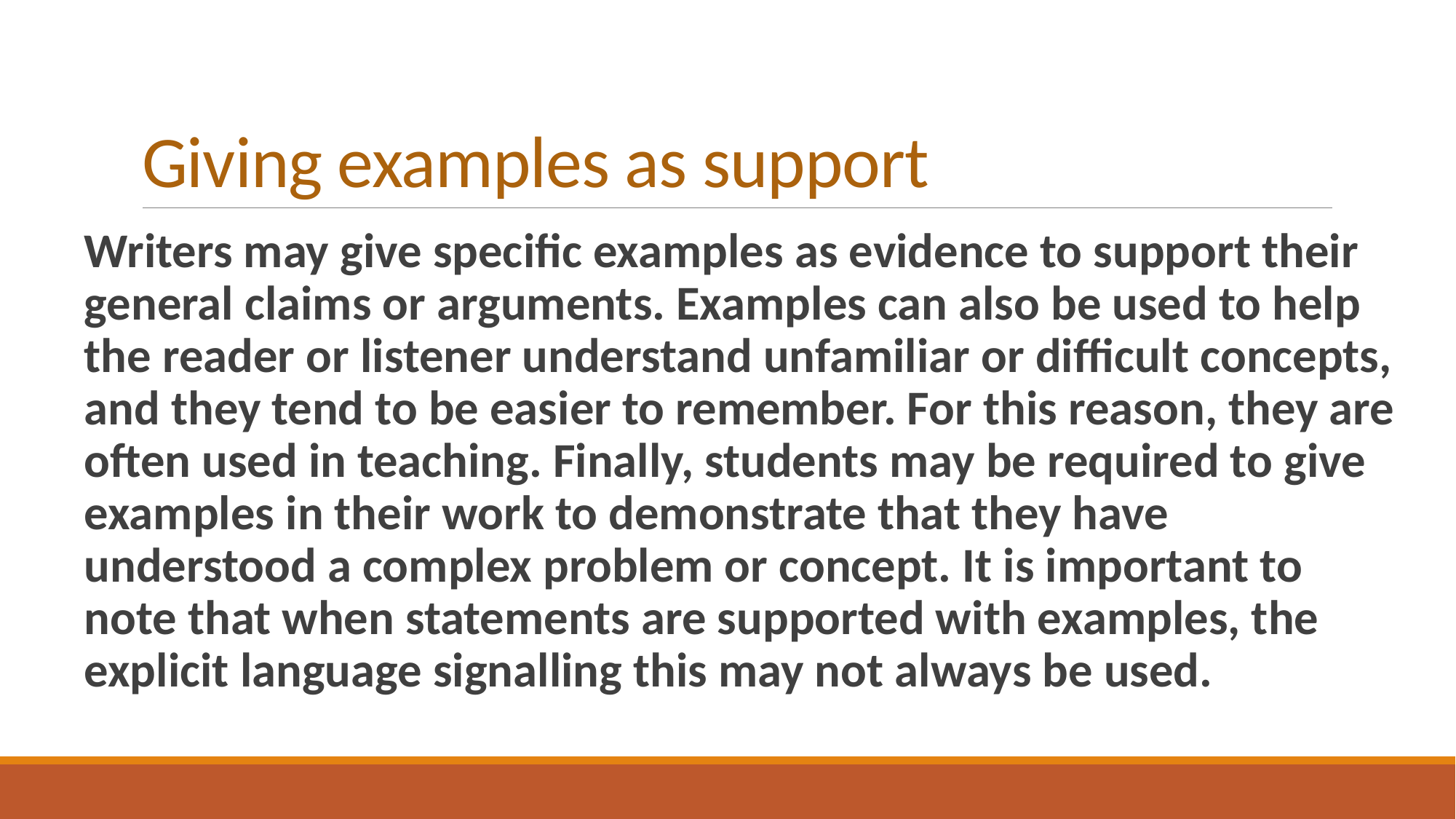

# Giving examples as support
Writers may give specific examples as evidence to support their general claims or arguments. Examples can also be used to help the reader or listener understand unfamiliar or difficult concepts, and they tend to be easier to remember. For this reason, they are often used in teaching. Finally, students may be required to give examples in their work to demonstrate that they have understood a complex problem or concept. It is important to note that when statements are supported with examples, the explicit language signalling this may not always be used.